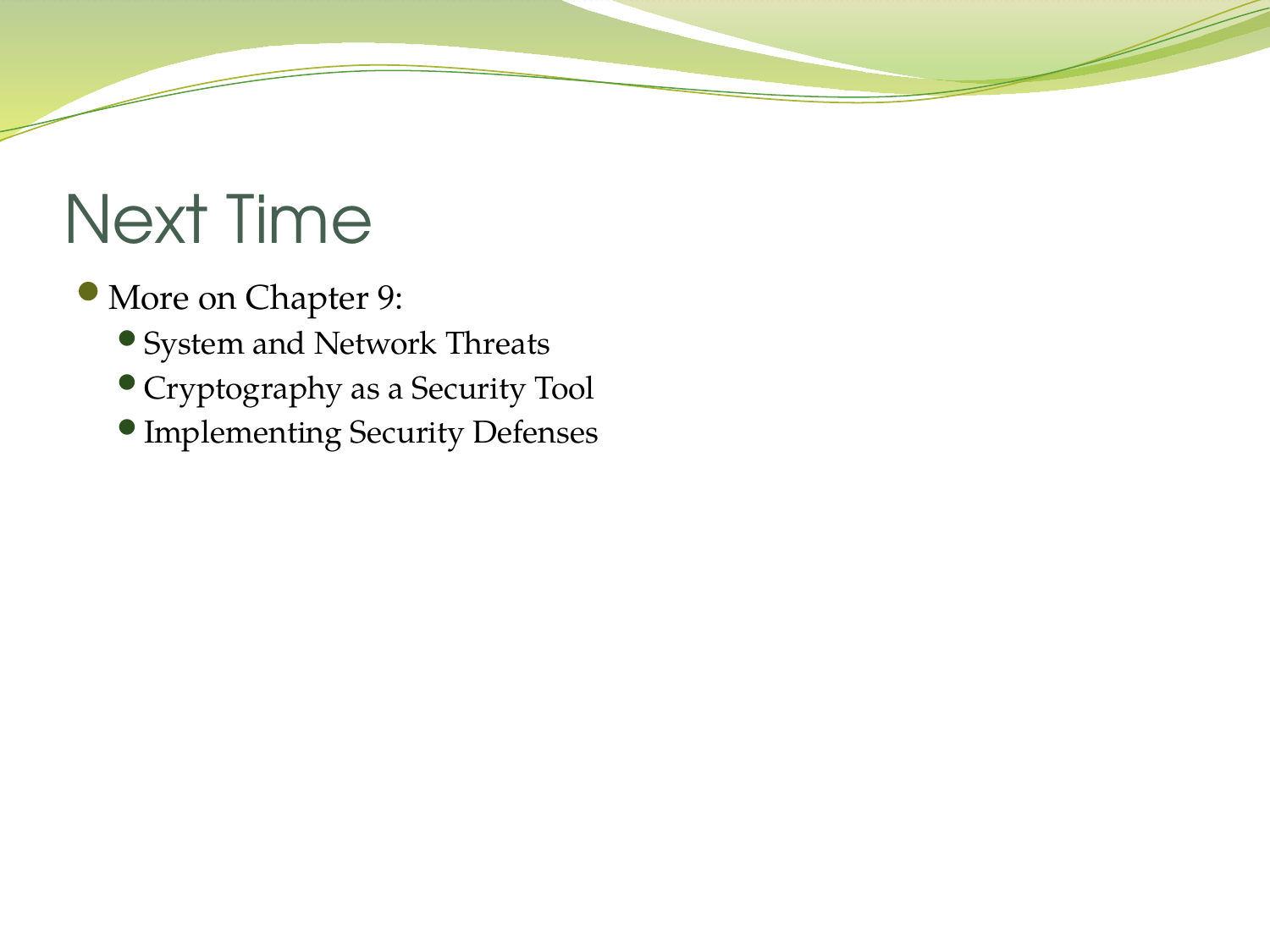

# Next Time
More on Chapter 9:
System and Network Threats
Cryptography as a Security Tool
Implementing Security Defenses